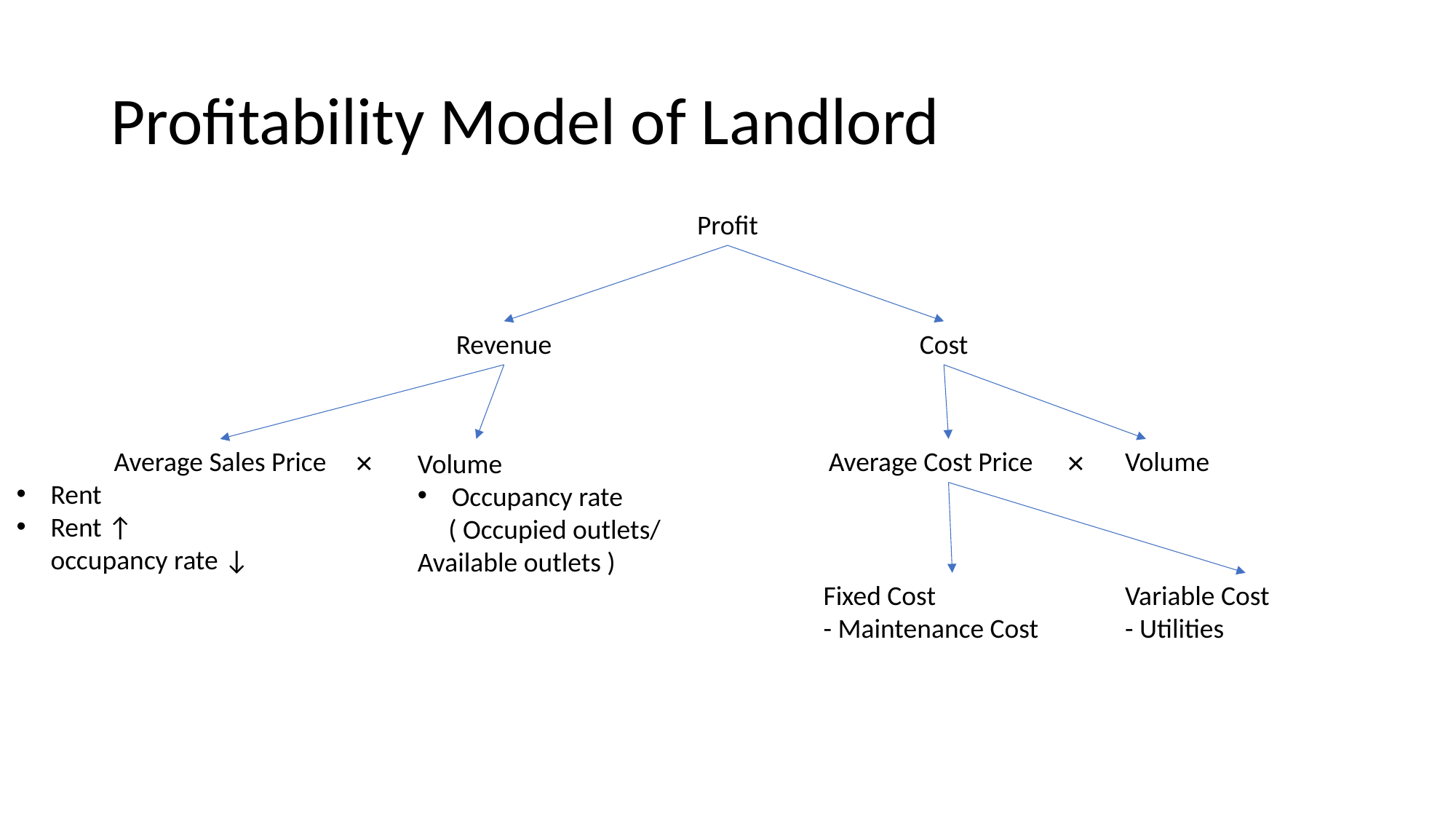

# Profitability Model of Landlord
Profit
Revenue
Cost
Average Sales Price
Rent
Rent ↑
occupancy rate ↓

×
Average Cost Price
×
Volume
Volume
Occupancy rate
     ( Occupied outlets/ Available outlets )

Fixed Cost
- Maintenance Cost
Variable Cost
- Utilities